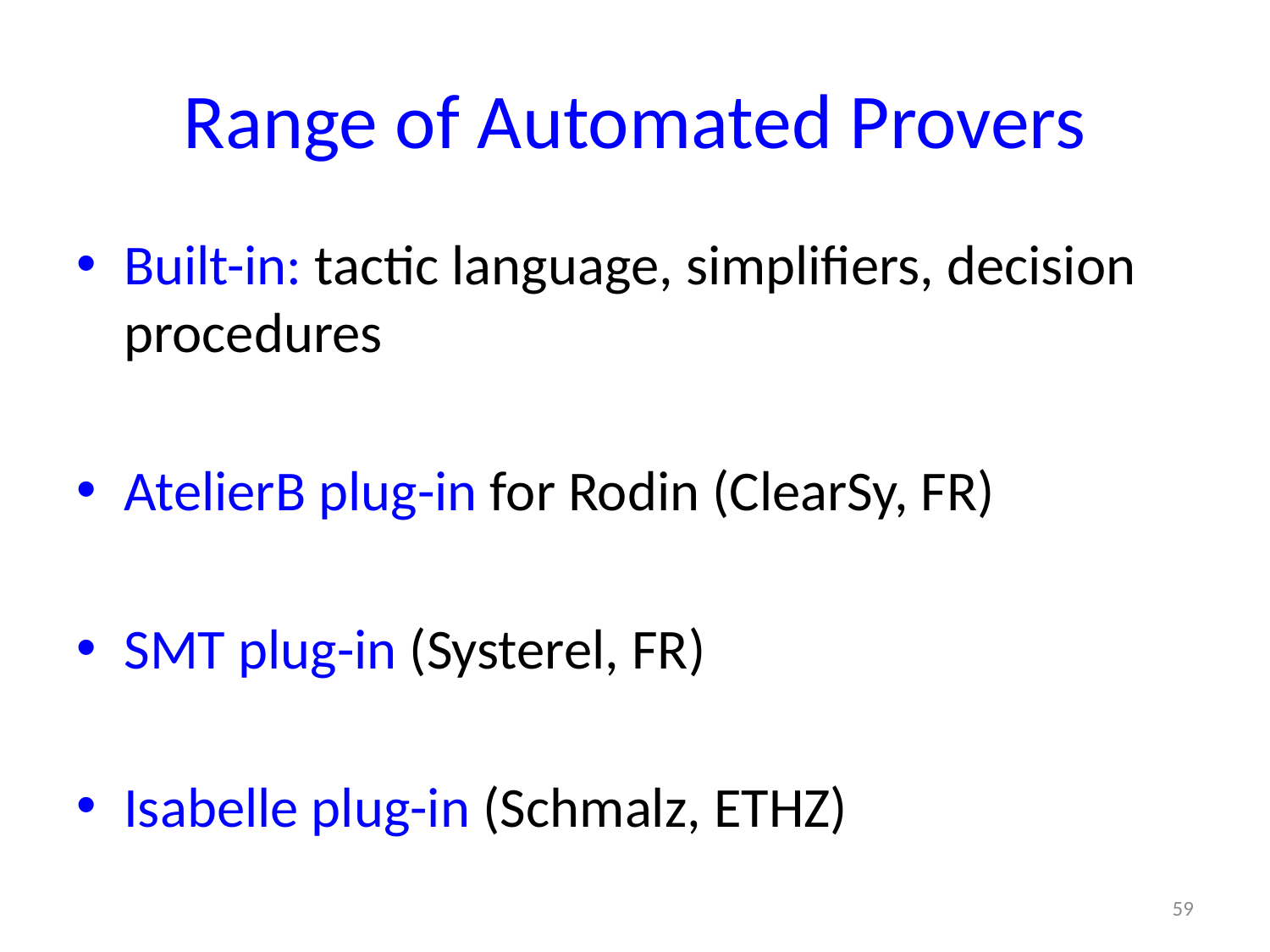

# Range of Automated Provers
Built-in: tactic language, simplifiers, decision procedures

AtelierB plug-in for Rodin (ClearSy, FR)

SMT plug-in (Systerel, FR)

Isabelle plug-in (Schmalz, ETHZ)
59